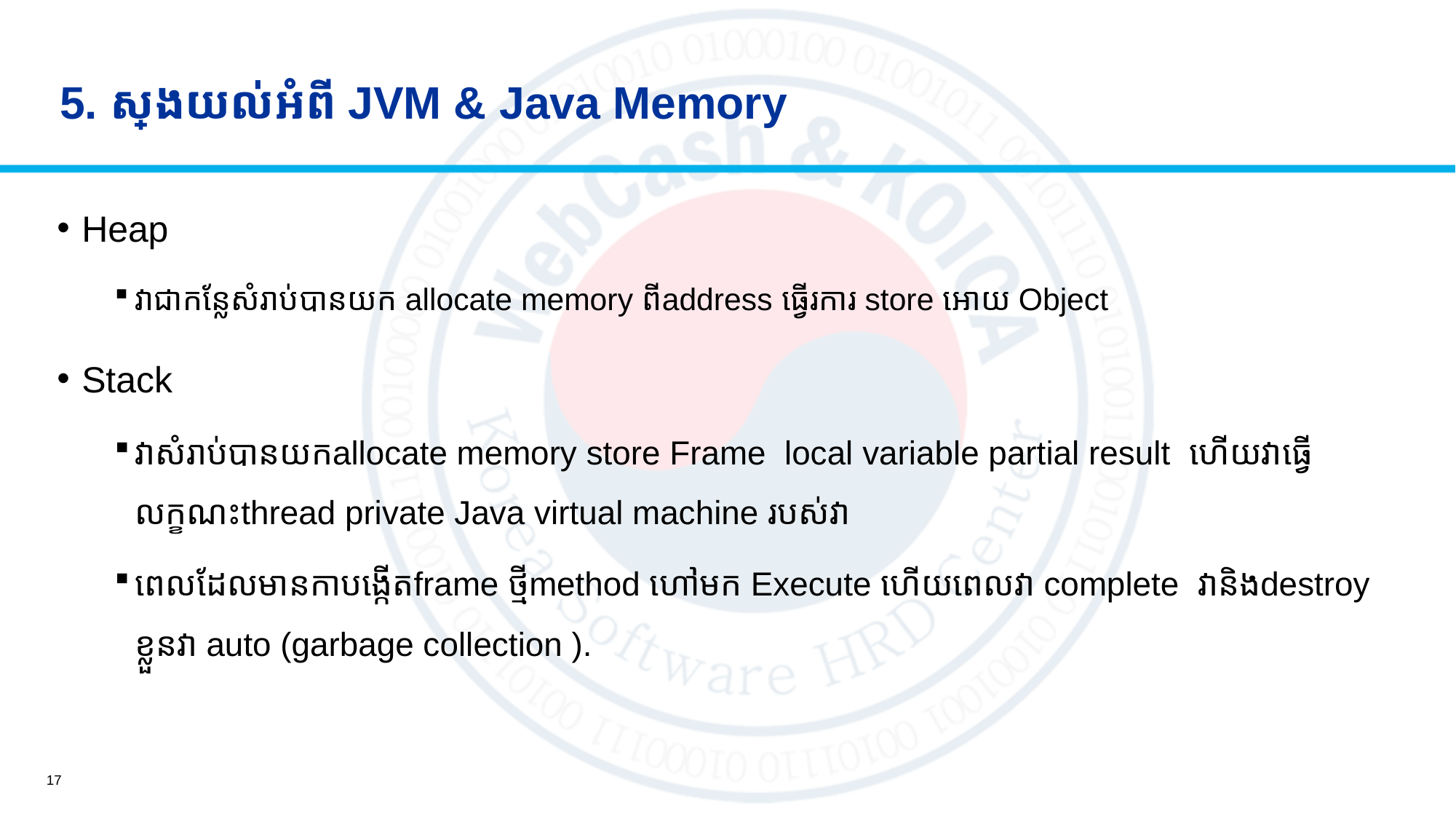

# 5. ស្វែងយល់អំពី JVM & Java Memory
Heap
វាជាកន្លែសំរាប់បានយក allocate memory ពី​address ធ្វើរការ store អោយ Object
Stack
វាសំរាប់បានយកallocate memory store Frame  local variable partial result  ហើយវាធ្វើលក្ខណះthread private Java virtual machine របស់វា
ពេលដែលមានកាបង្កើតframe ថ្មី​method ហៅមក Execute ហើយពេលវា complete  វានិងdestroy ខ្លួនវា auto (garbage collection ).

17